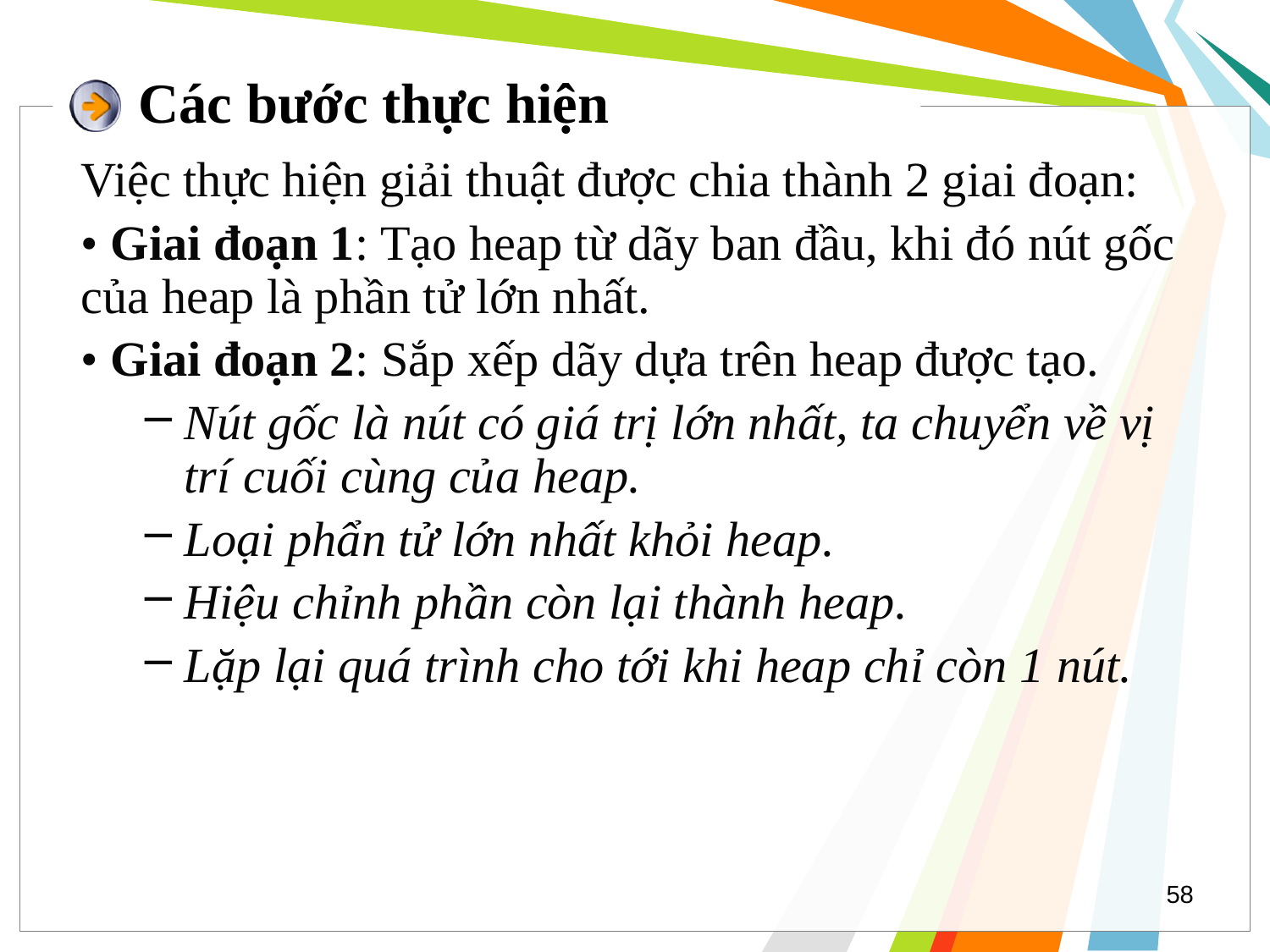

# Các bước thực hiện
Việc thực hiện giải thuật được chia thành 2 giai đoạn:
• Giai đoạn 1: Tạo heap từ dãy ban đầu, khi đó nút gốc của heap là phần tử lớn nhất.
• Giai đoạn 2: Sắp xếp dãy dựa trên heap được tạo.
Nút gốc là nút có giá trị lớn nhất, ta chuyển về vị trí cuối cùng của heap.
Loại phẩn tử lớn nhất khỏi heap.
Hiệu chỉnh phần còn lại thành heap.
Lặp lại quá trình cho tới khi heap chỉ còn 1 nút.

58